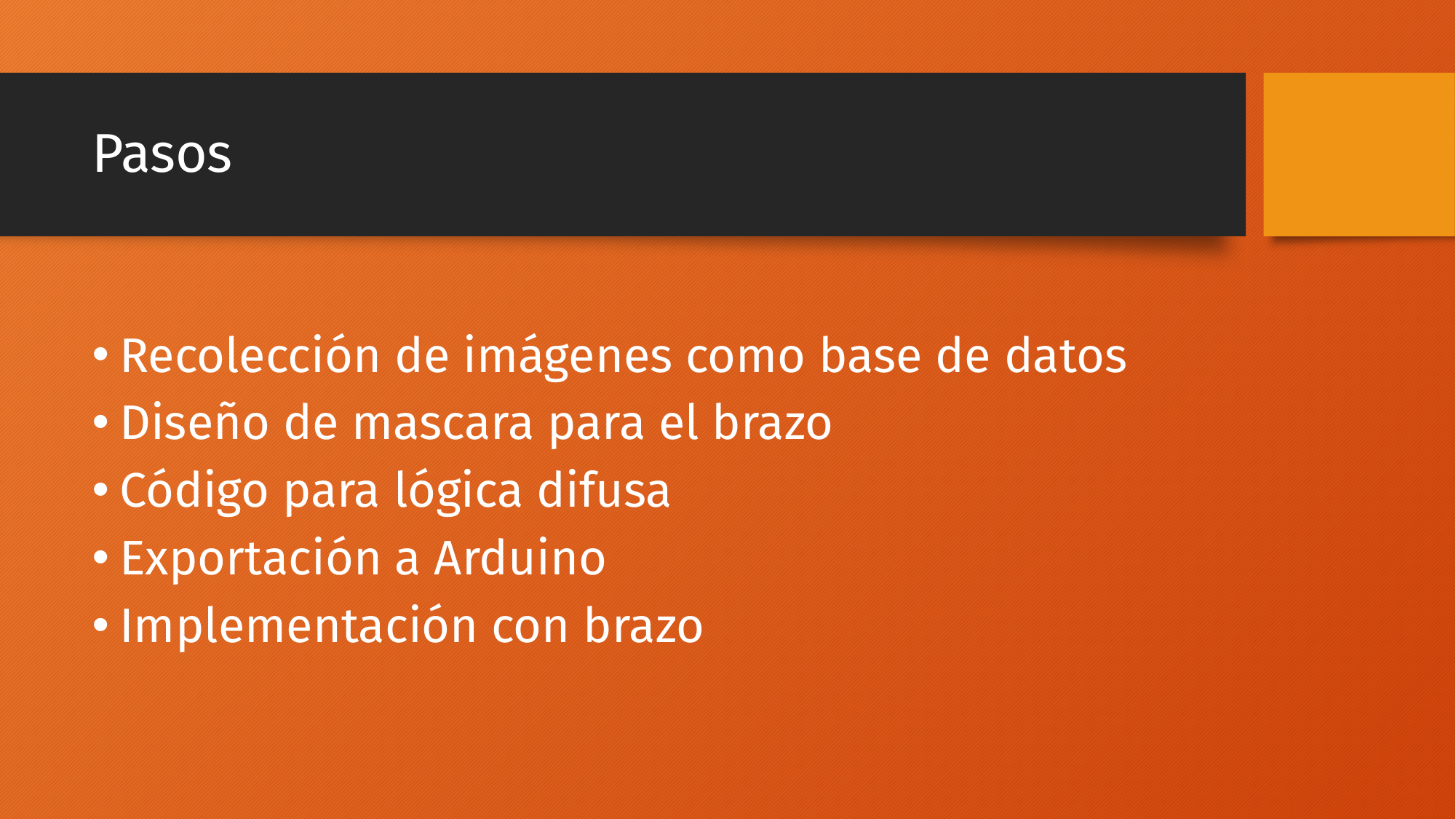

# Pasos
Recolección de imágenes como base de datos
Diseño de mascara para el brazo
Código para lógica difusa
Exportación a Arduino
Implementación con brazo